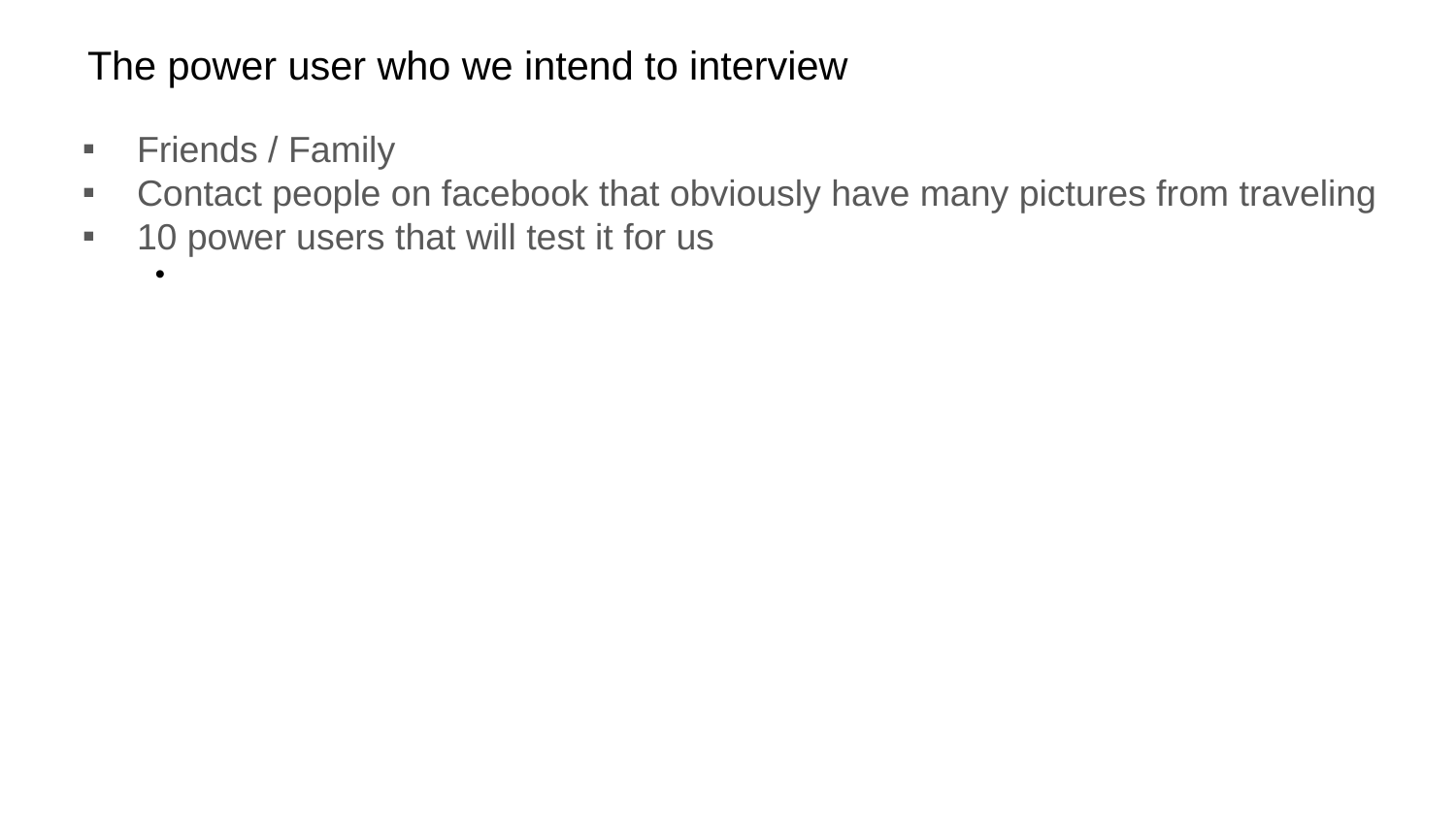

# The power user who we intend to interview
Friends / Family
Contact people on facebook that obviously have many pictures from traveling
10 power users that will test it for us